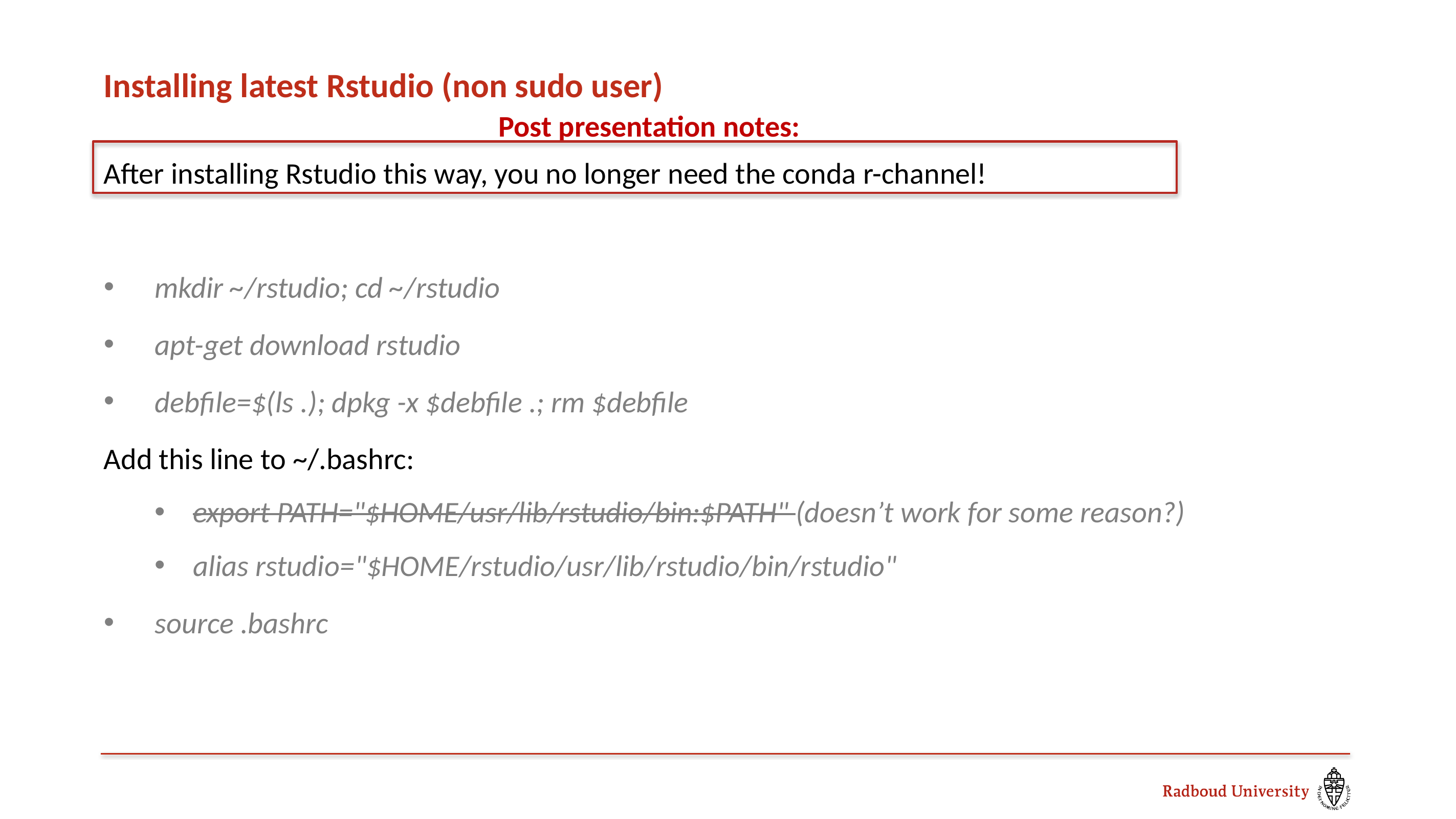

# Installing latest Rstudio (non sudo user)
Post presentation notes:

After installing Rstudio this way, you no longer need the conda r-channel!

mkdir ~/rstudio; cd ~/rstudio
apt-get download rstudio
debfile=$(ls .); dpkg -x $debfile .; rm $debfile
Add this line to ~/.bashrc:
export PATH="$HOME/usr/lib/rstudio/bin:$PATH" (doesn’t work for some reason?)
alias rstudio="$HOME/rstudio/usr/lib/rstudio/bin/rstudio"
source .bashrc